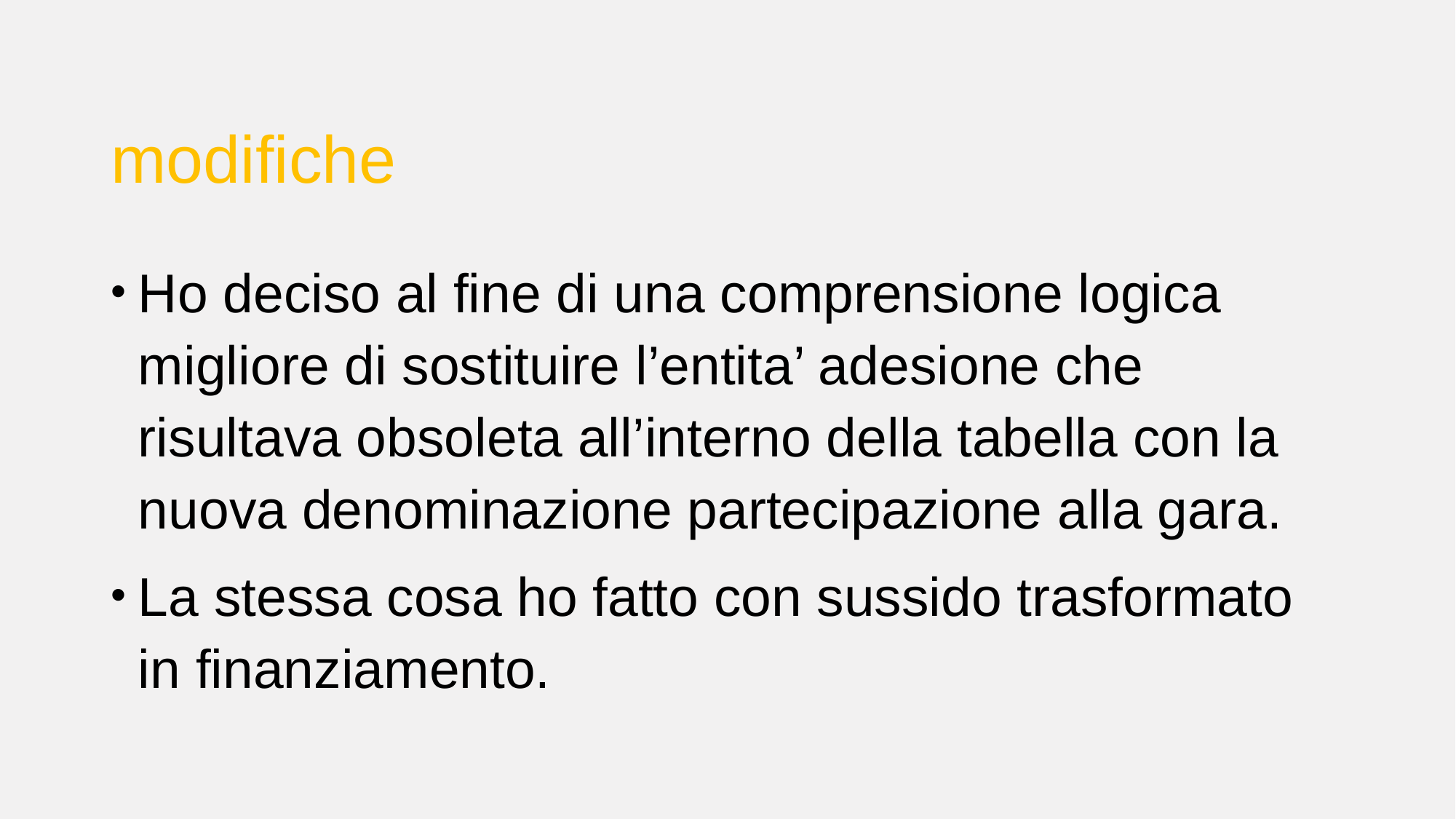

# modifiche
Ho deciso al fine di una comprensione logica migliore di sostituire l’entita’ adesione che risultava obsoleta all’interno della tabella con la nuova denominazione partecipazione alla gara.
La stessa cosa ho fatto con sussido trasformato in finanziamento.